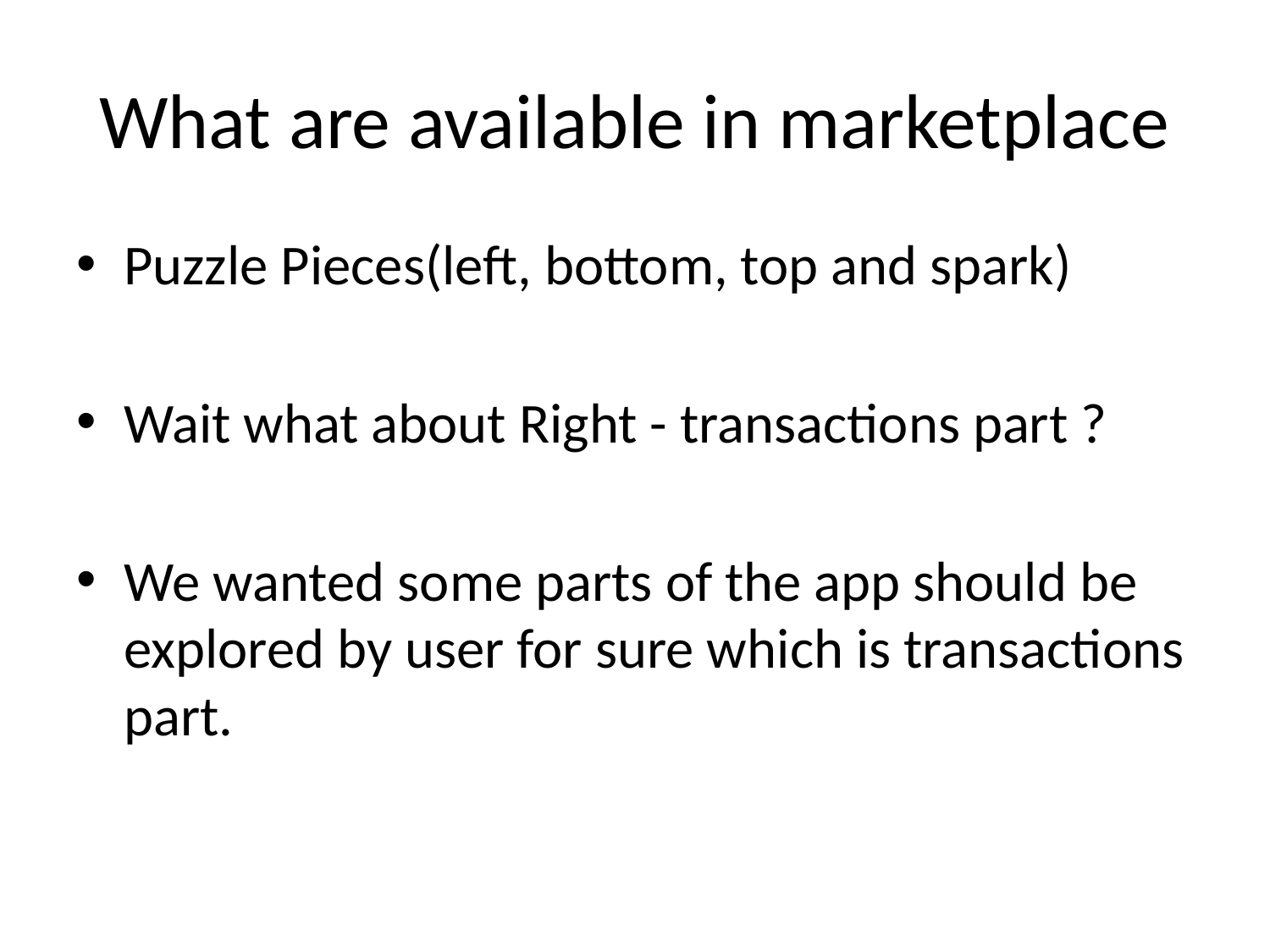

# What are available in marketplace
Puzzle Pieces(left, bottom, top and spark)

Wait what about Right - transactions part ?

We wanted some parts of the app should be explored by user for sure which is transactions part.